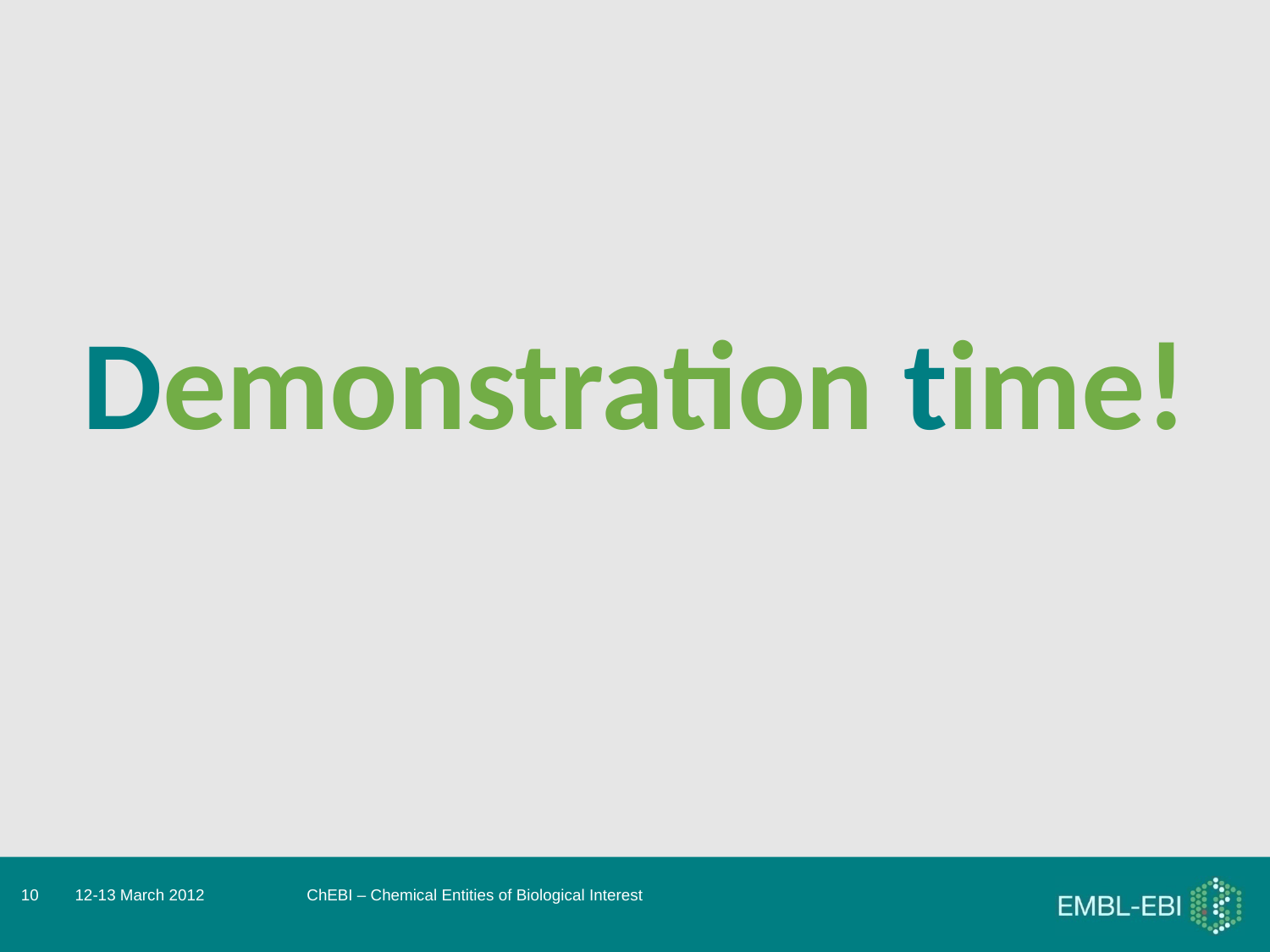

Demonstration time!
10
12-13 March 2012
ChEBI – Chemical Entities of Biological Interest